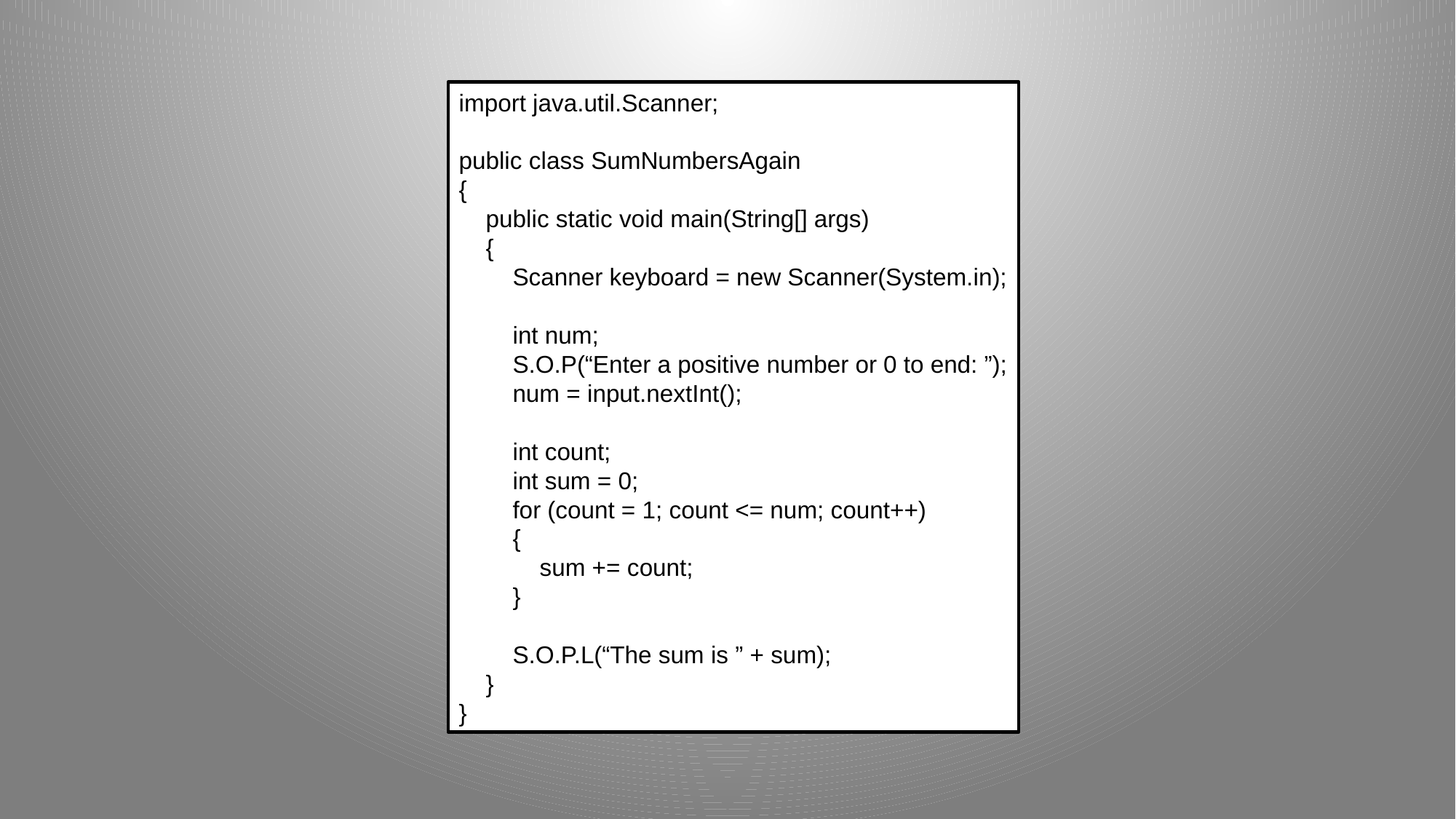

import java.util.Scanner;

public class SumNumbersAgain
{
    public static void main(String[] args)
    {
        Scanner keyboard = new Scanner(System.in);

        int num;
        S.O.P(“Enter a positive number or 0 to end: ”);
        num = input.nextInt();

        int count;
        int sum = 0;
        for (count = 1; count <= num; count++)
        {
            sum += count;
        }

        S.O.P.L(“The sum is ” + sum);
    }
}